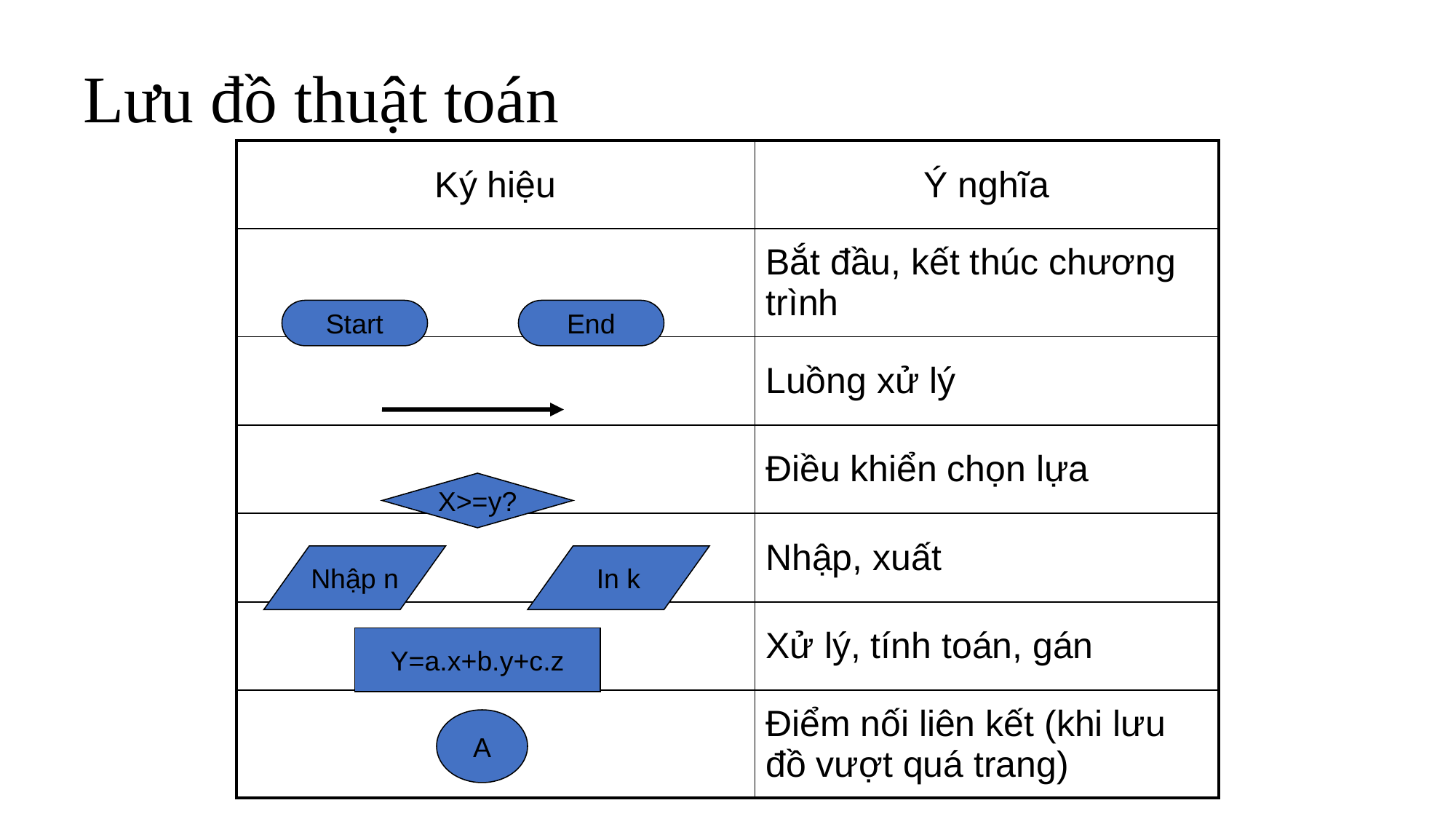

# Lưu đồ thuật toán
| Ký hiệu | Ý nghĩa |
| --- | --- |
|  | Bắt đầu, kết thúc chương trình |
|  | Luồng xử lý |
|  | Điều khiển chọn lựa |
|  | Nhập, xuất |
|  | Xử lý, tính toán, gán |
|  | Điểm nối liên kết (khi lưu đồ vượt quá trang) |
Start
End

X>=y?
Nhập n
In k
Y=a.x+b.y+c.z
A